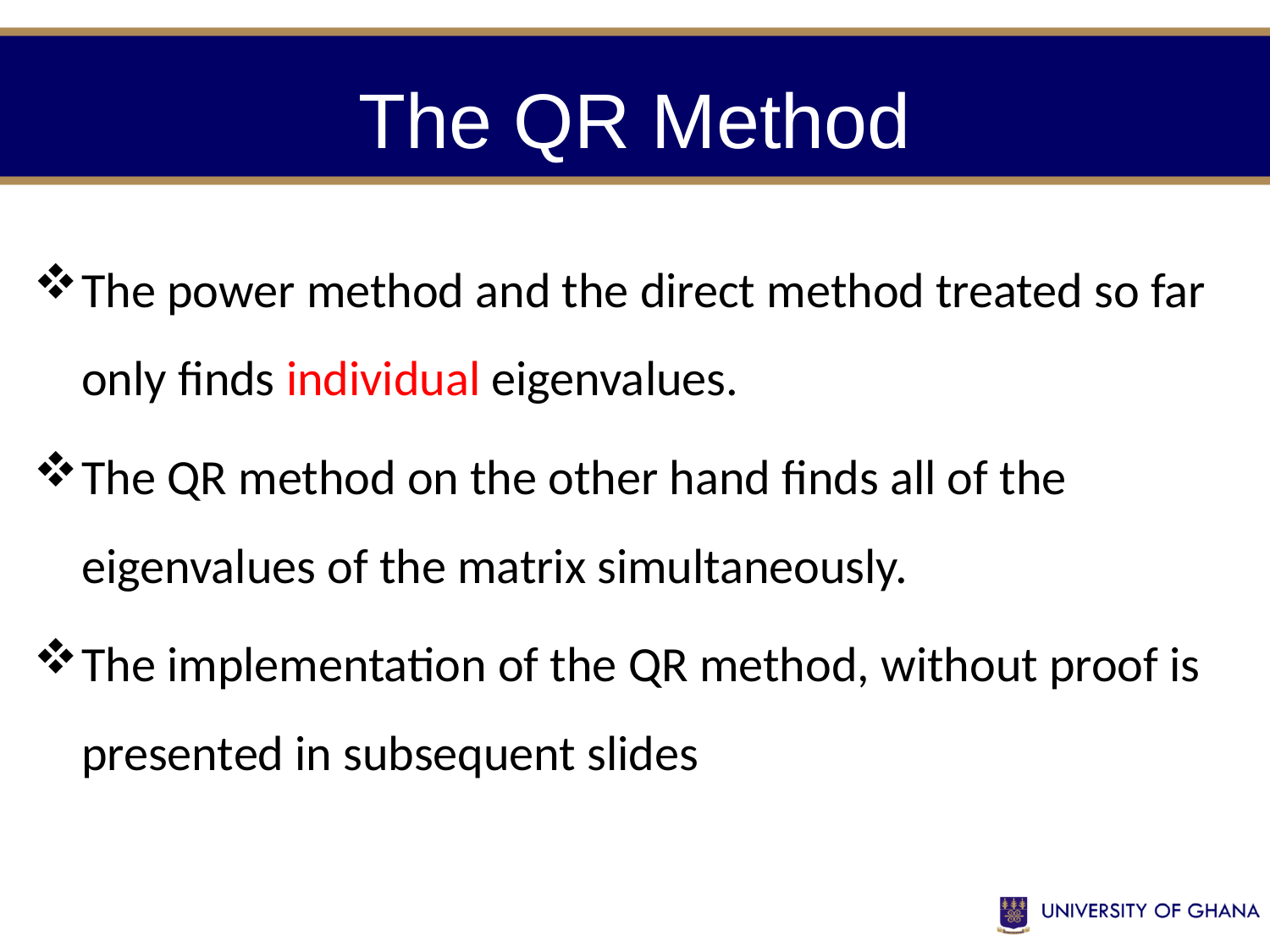

# The QR Method
The power method and the direct method treated so far only finds individual eigenvalues.
The QR method on the other hand finds all of the eigenvalues of the matrix simultaneously.
The implementation of the QR method, without proof is presented in subsequent slides
1-11